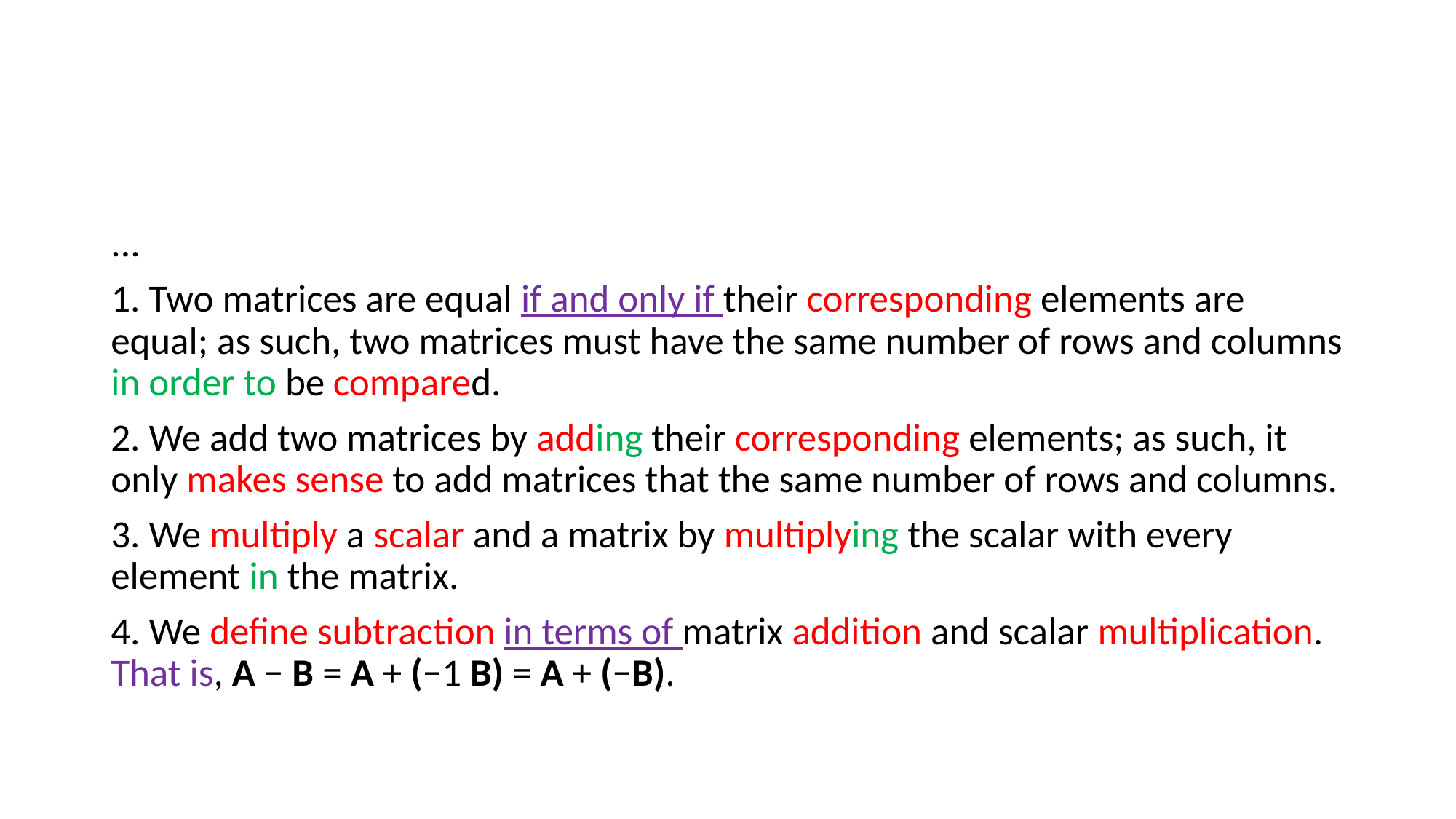

#
...
1. Two matrices are equal if and only if their corresponding elements are equal; as such, two matrices must have the same number of rows and columns in order to be compared.
2. We add two matrices by adding their corresponding elements; as such, it only makes sense to add matrices that the same number of rows and columns.
3. We multiply a scalar and a matrix by multiplying the scalar with every element in the matrix.
4. We define subtraction in terms of matrix addition and scalar multiplication. That is, A − B = A + (−1 B) = A + (−B).